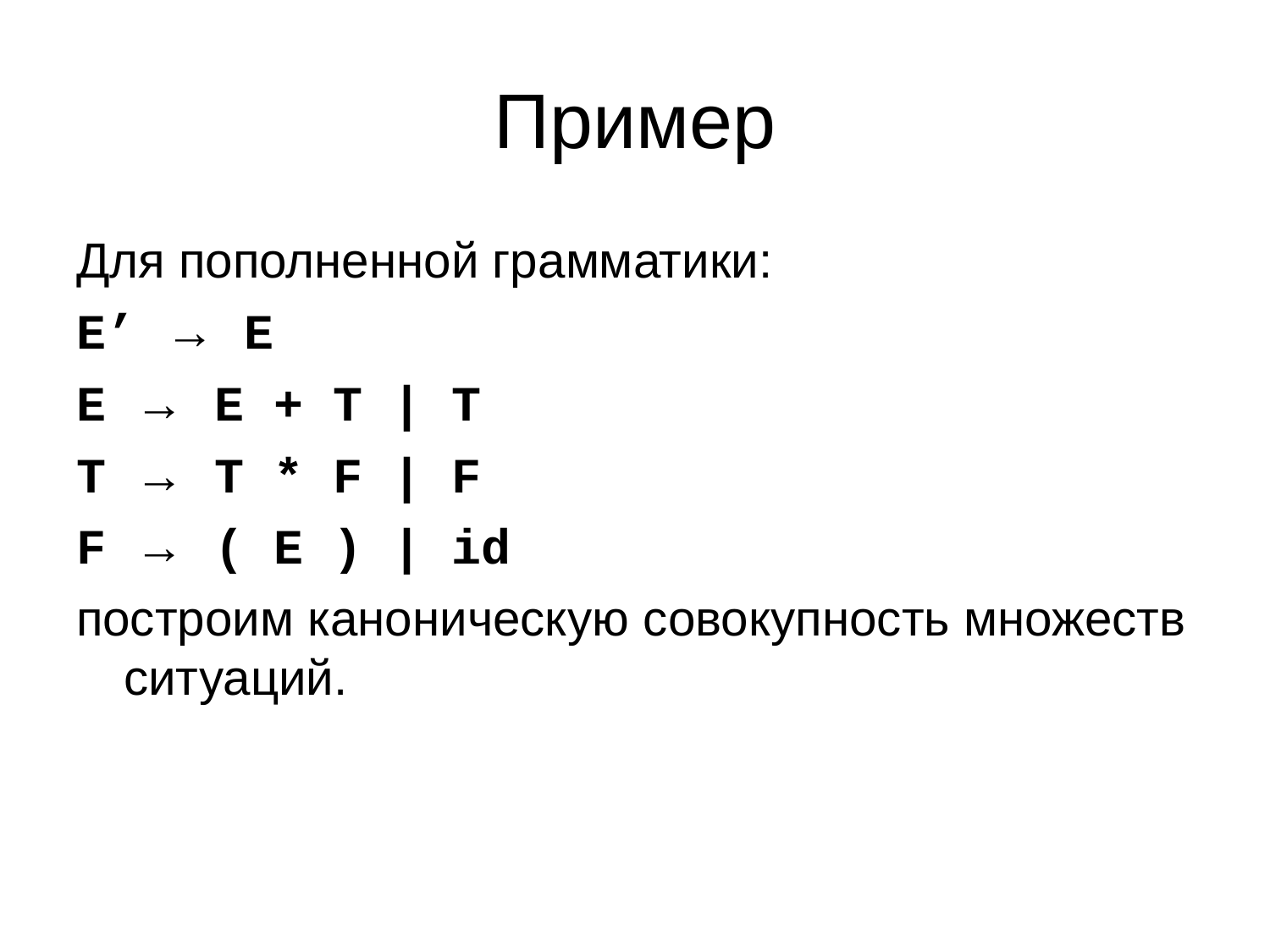

# Пример
Для пополненной грамматики:
E’ → E
E → E + T | T
T → T * F | F
F → ( E ) | id
построим каноническую совокупность множеств ситуаций.